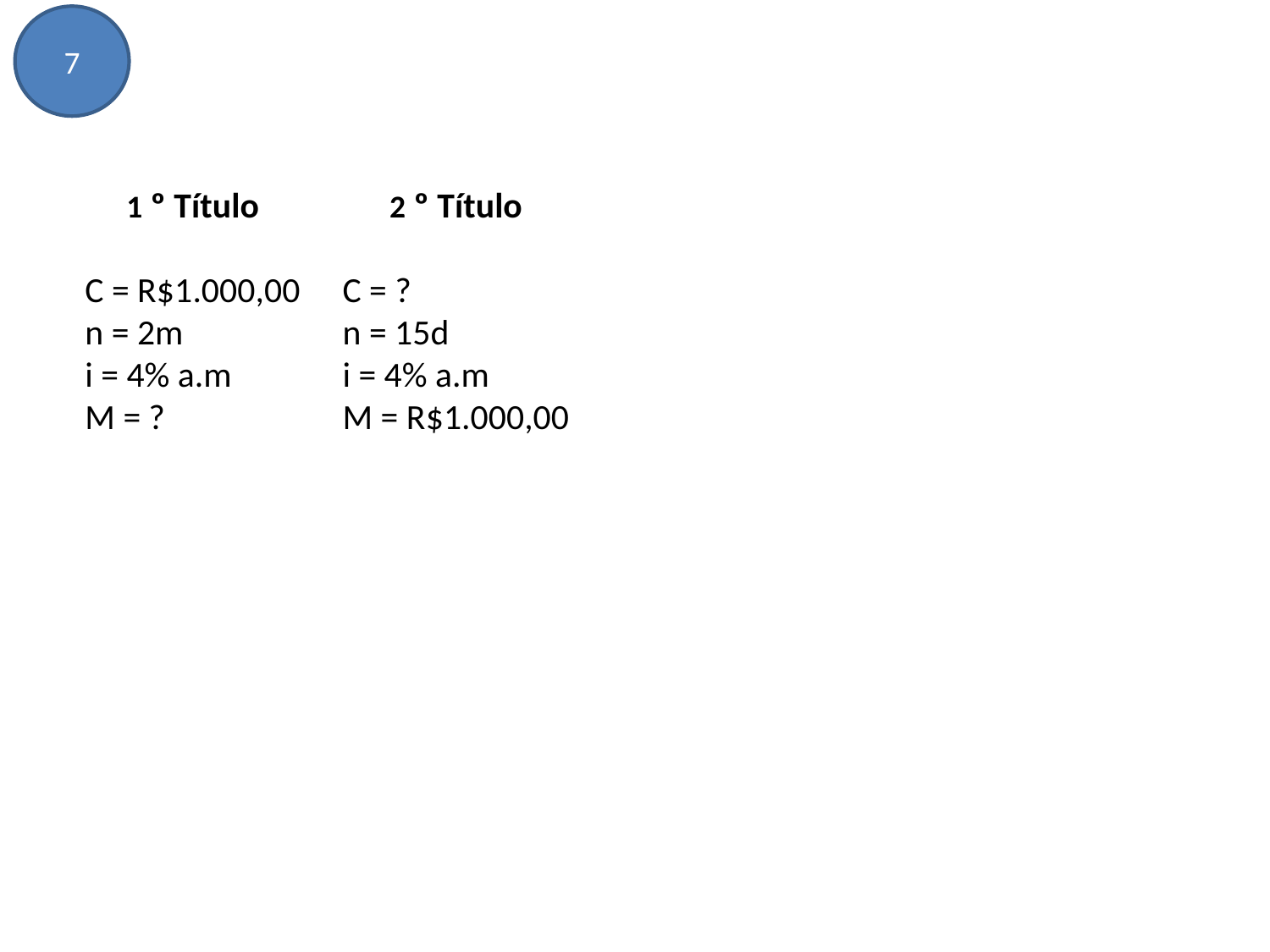

7
1 º Título

C = R$1.000,00
n = 2m
i = 4% a.m
M = ?
2 º Título

C = ?
n = 15d
i = 4% a.m
M = R$1.000,00